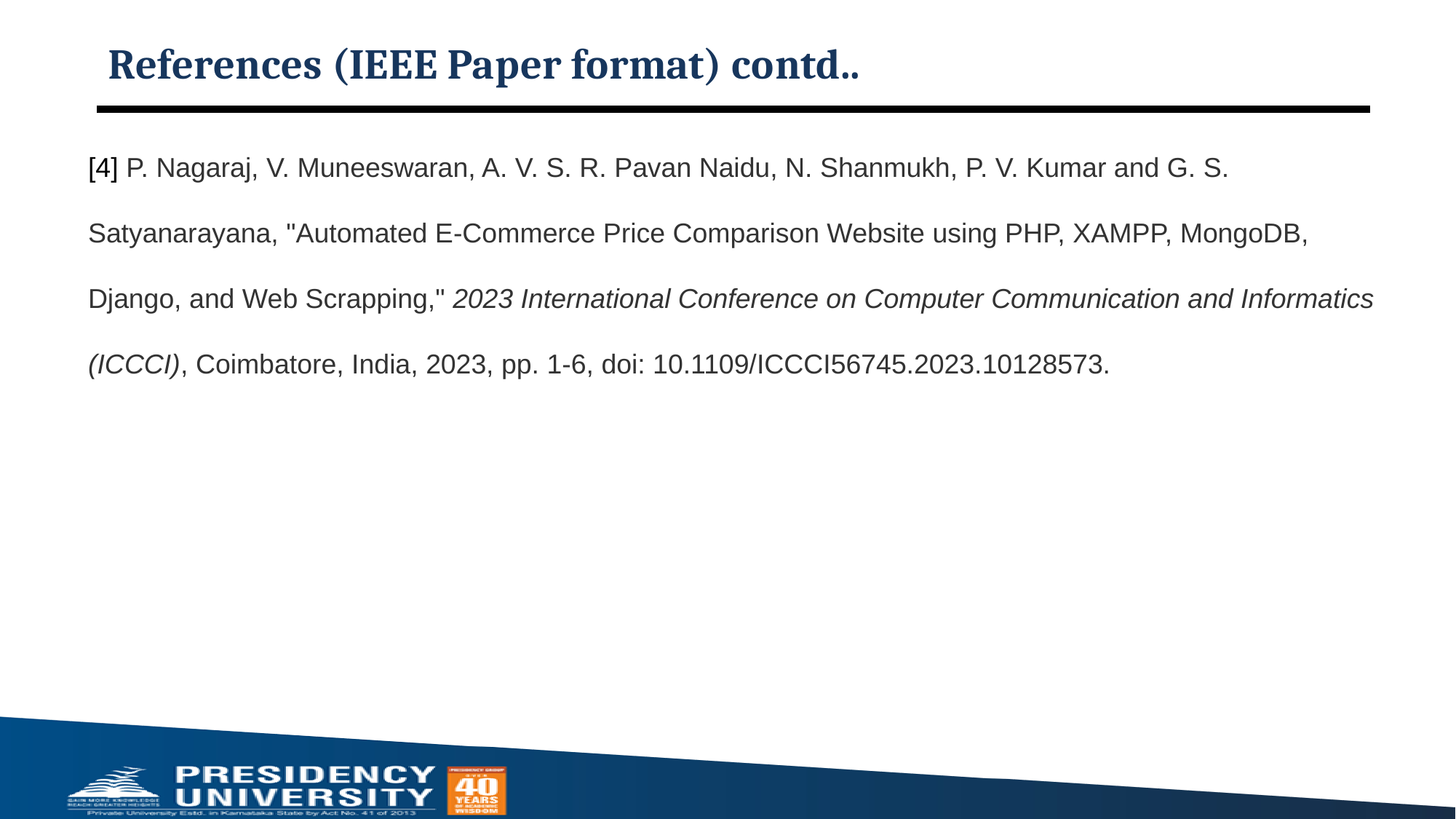

# References (IEEE Paper format) contd..
[4] P. Nagaraj, V. Muneeswaran, A. V. S. R. Pavan Naidu, N. Shanmukh, P. V. Kumar and G. S. Satyanarayana, "Automated E-Commerce Price Comparison Website using PHP, XAMPP, MongoDB, Django, and Web Scrapping," 2023 International Conference on Computer Communication and Informatics (ICCCI), Coimbatore, India, 2023, pp. 1-6, doi: 10.1109/ICCCI56745.2023.10128573.